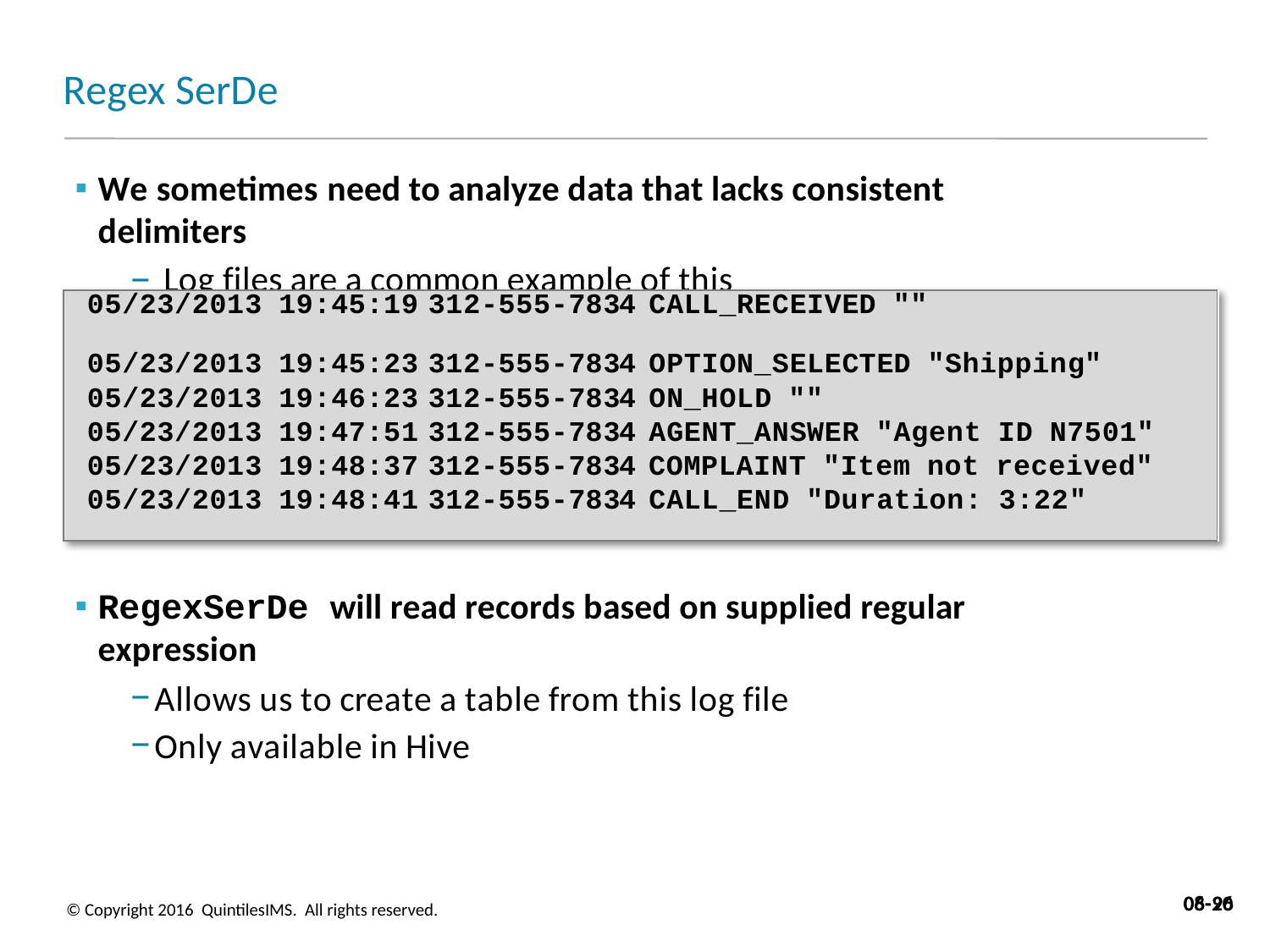

# Regex SerDe
We sometimes need to analyze data that lacks consistent delimiters
– Log files are a common example of this

| 05/23/2013 19:45:19 | 312-555-7834 | CALL\_RECEIVED "" |
| --- | --- | --- |
| 05/23/2013 19:45:23 | 312-555-7834 | OPTION\_SELECTED "Shipping" |
| 05/23/2013 19:46:23 | 312-555-7834 | ON\_HOLD "" |
| 05/23/2013 19:47:51 | 312-555-7834 | AGENT\_ANSWER "Agent ID N7501" |
| 05/23/2013 19:48:37 | 312-555-7834 | COMPLAINT "Item not received" |
| 05/23/2013 19:48:41 | 312-555-7834 | CALL\_END "Duration: 3:22" |

RegexSerDe will read records based on supplied regular expression
Allows us to create a table from this log file
Only available in Hive
08-20
06-96
© Copyright 2016  QuintilesIMS.  All rights reserved.